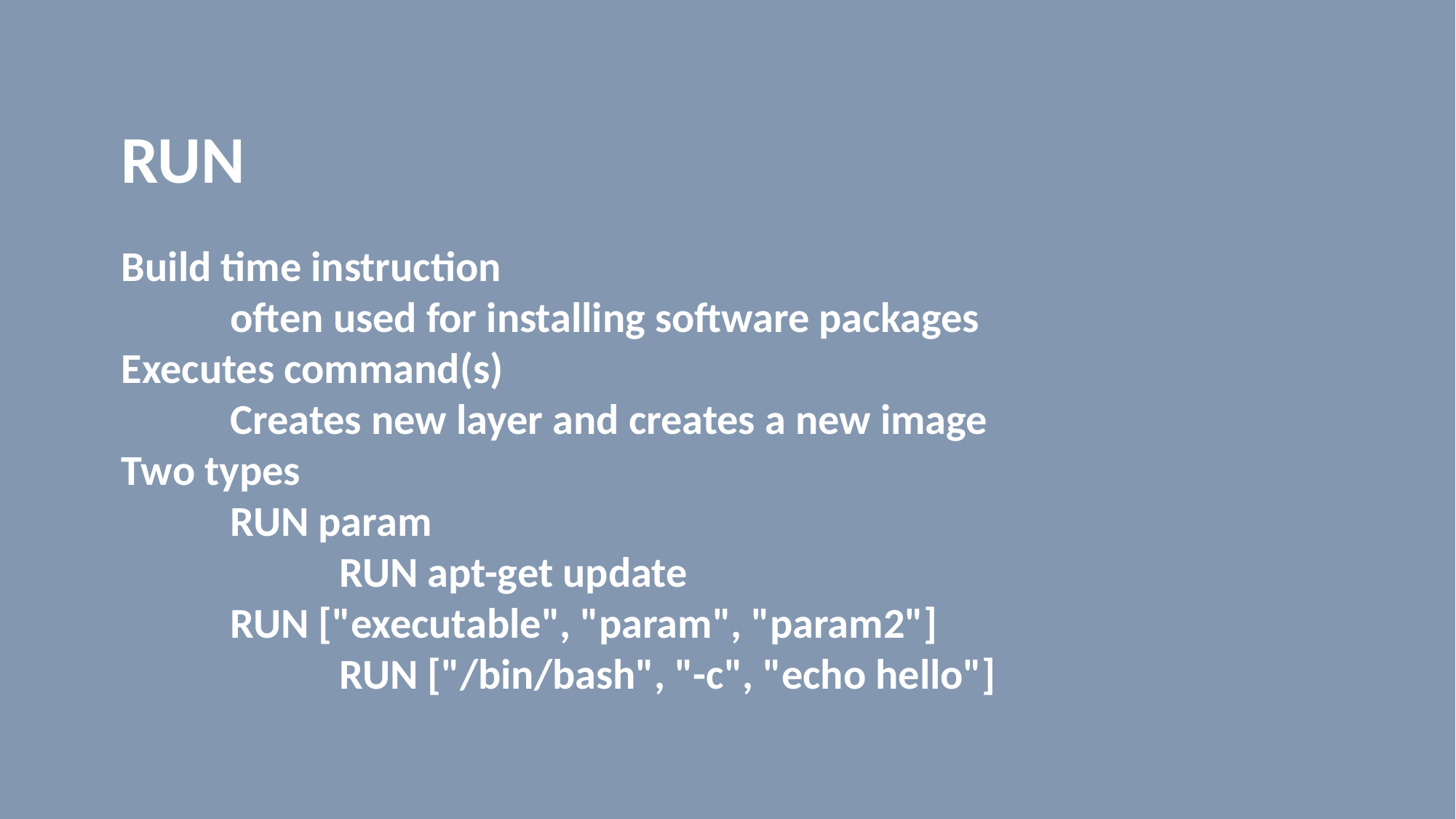

RUN
Build time instruction
	often used for installing software packages
Executes command(s)
	Creates new layer and creates a new image
Two types
	RUN param
		RUN apt-get update
	RUN ["executable", "param", "param2"]
		RUN ["/bin/bash", "-c", "echo hello"]

Use to install apps

	FROM alpine:latest
	RUN echo "hello world"